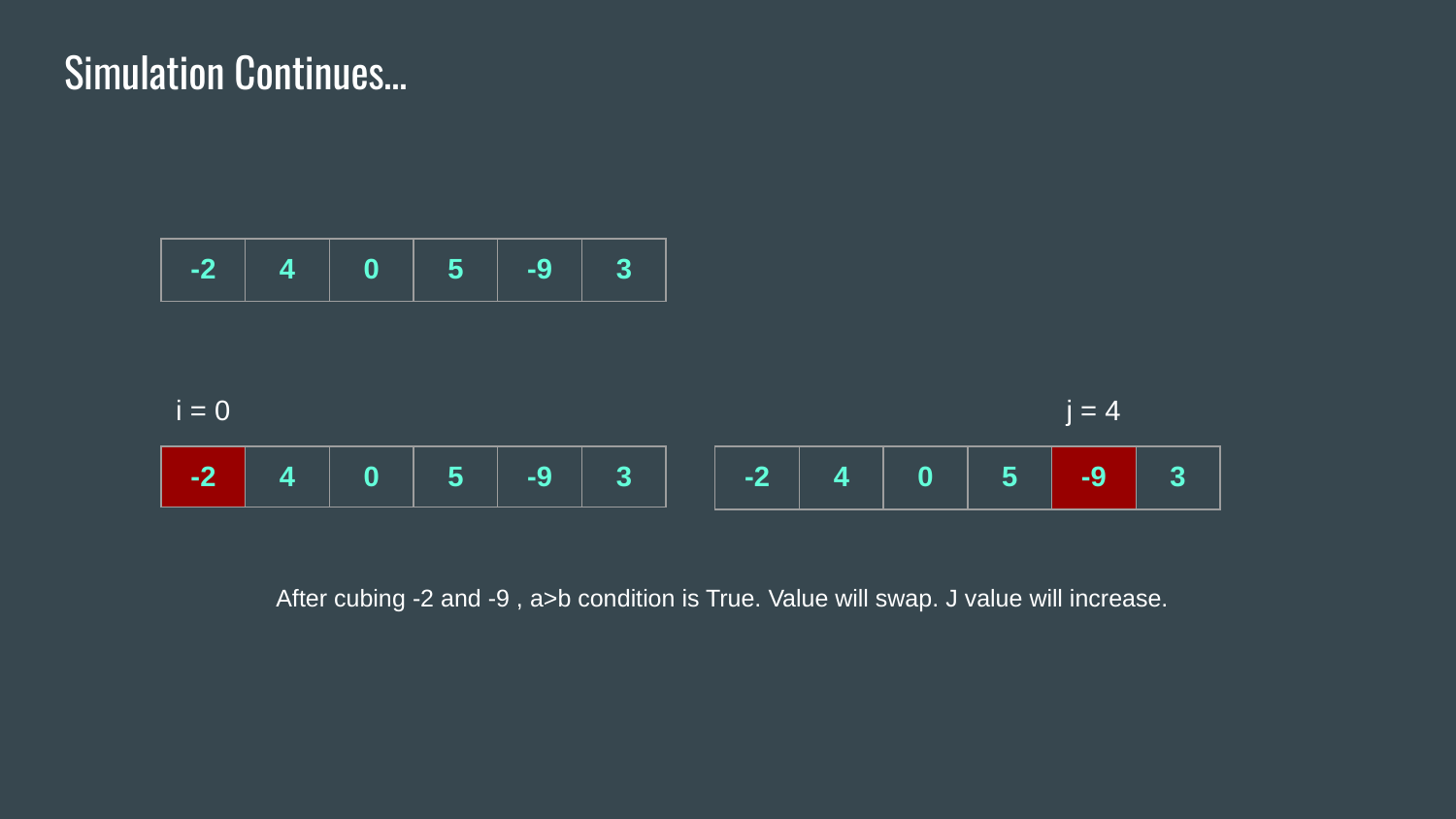

# Simulation Continues…

| -2 | 4 | 0 | 5 | -9 | 3 |
| --- | --- | --- | --- | --- | --- |
i = 0
j = 4
| -2 | 4 | 0 | 5 | -9 | 3 |
| --- | --- | --- | --- | --- | --- |
| -2 | 4 | 0 | 5 | -9 | 3 |
| --- | --- | --- | --- | --- | --- |
After cubing -2 and -9 , a>b condition is True. Value will swap. J value will increase.